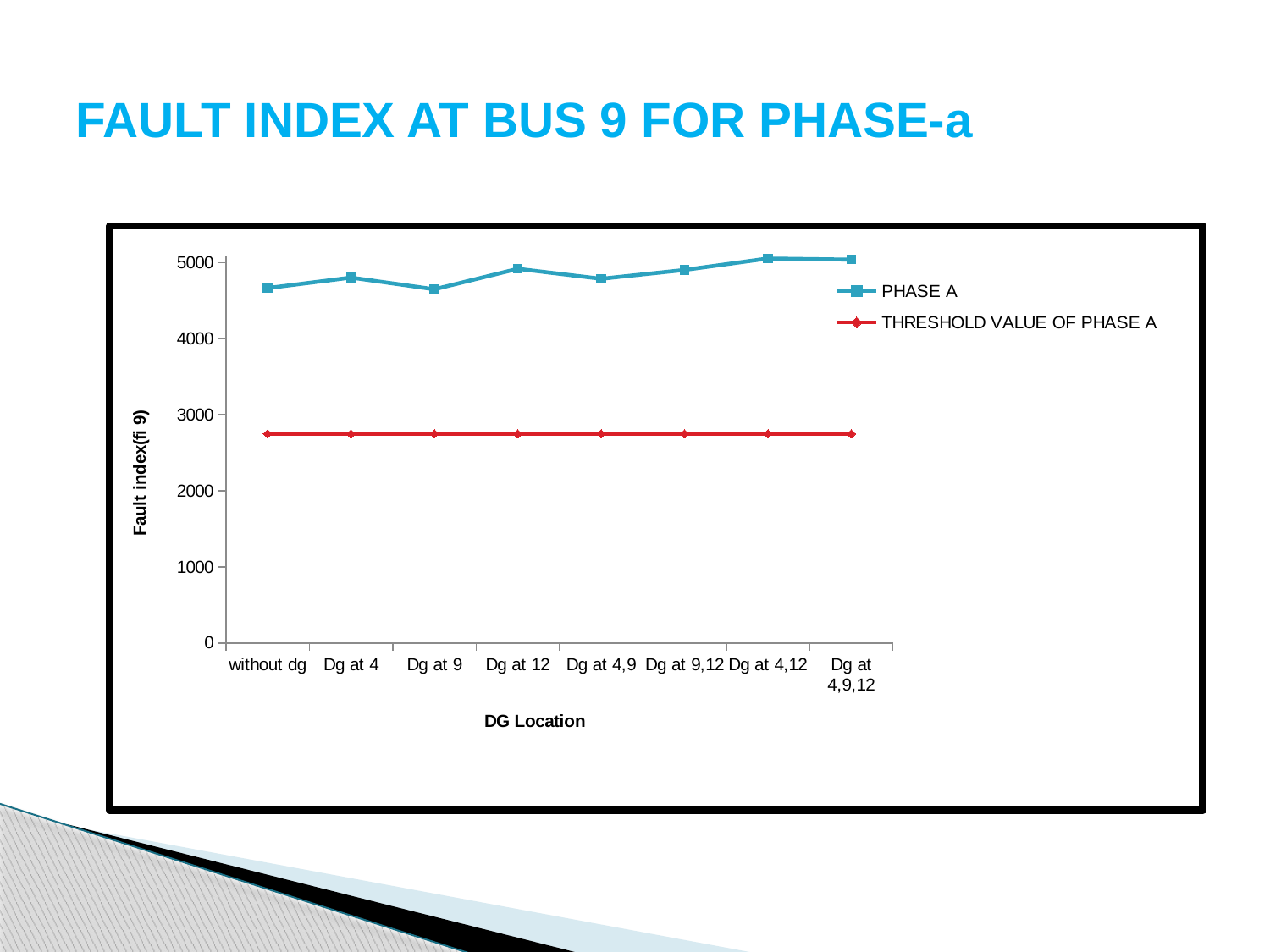

# FAULT INDEX AT BUS 9 FOR PHASE-a

### Chart

| Category |  |  |
|---|---|---|
| without dg | 4667.0 | 2750.0 |
| Dg at 4 | 4805.2 | 2750.0 |
| Dg at 9 | 4651.6 | 2750.0 |
| Dg at 12 | 4920.8 | 2750.0 |
| Dg at 4,9 | 4789.8 | 2750.0 |
| Dg at 9,12 | 4905.6 | 2750.0 |
| Dg at 4,12 | 5056.2 | 2750.0 |
| Dg at 4,9,12 | 5041.3 | 2750.0 |